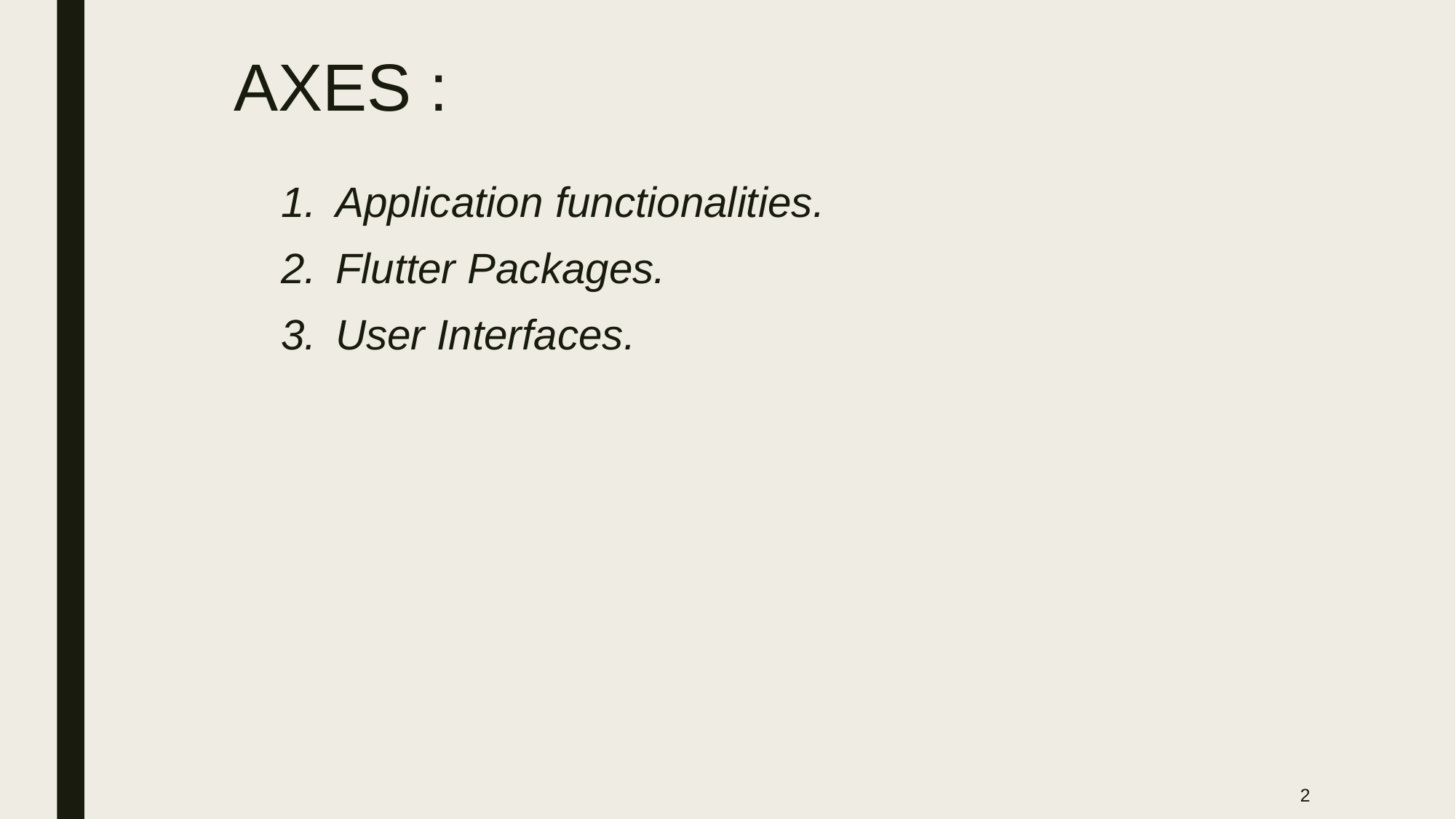

# AXES :
Application functionalities.
Flutter Packages.
User Interfaces.

2